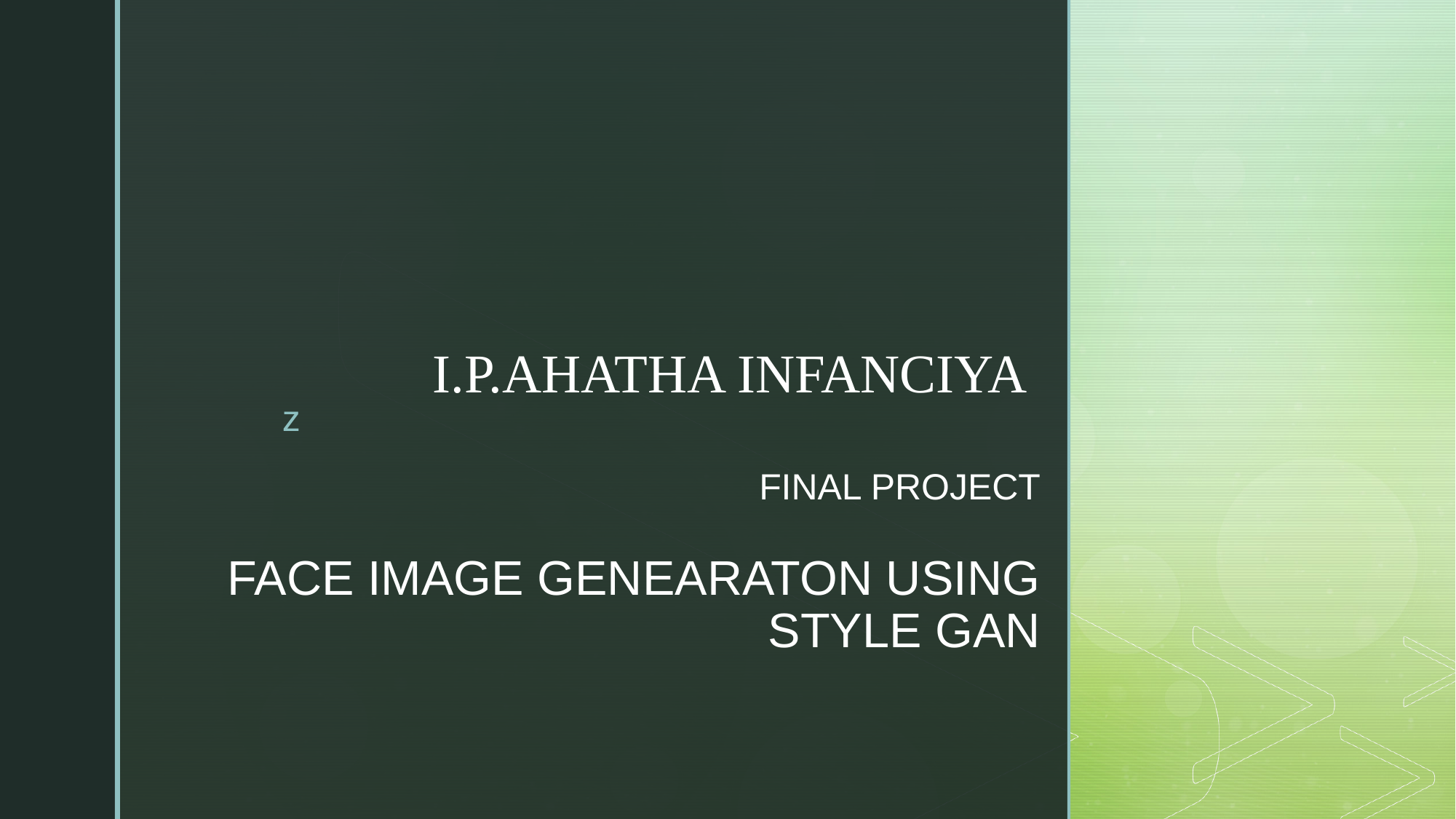

I.P.AHATHA INFANCIYA
# FINAL PROJECT FACE IMAGE GENEARATON USING STYLE GAN